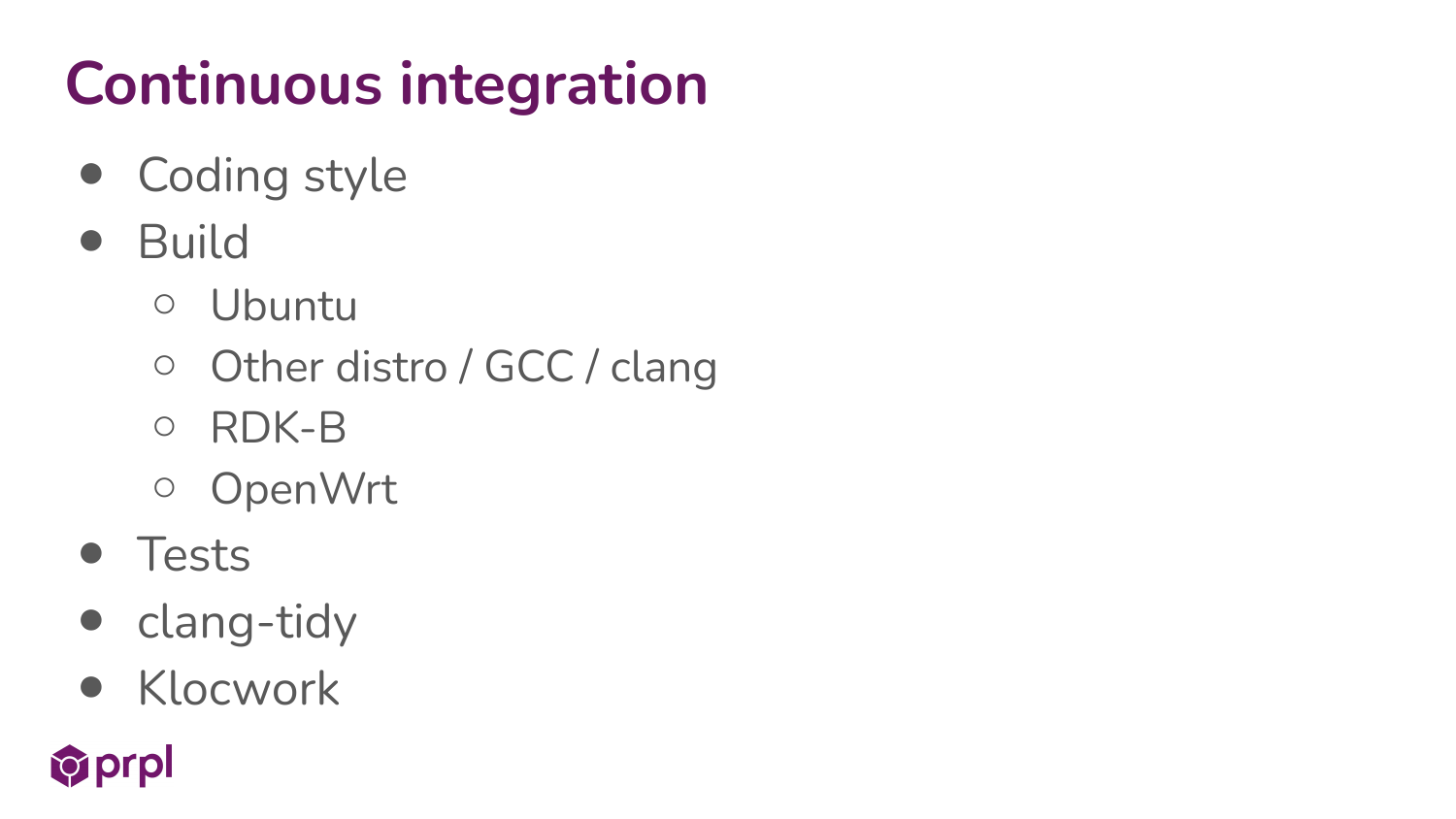

# Continuous integration

Coding style
Build
Ubuntu
Other distro / GCC / clang
RDK-B
OpenWrt
Tests
clang-tidy
Klocwork